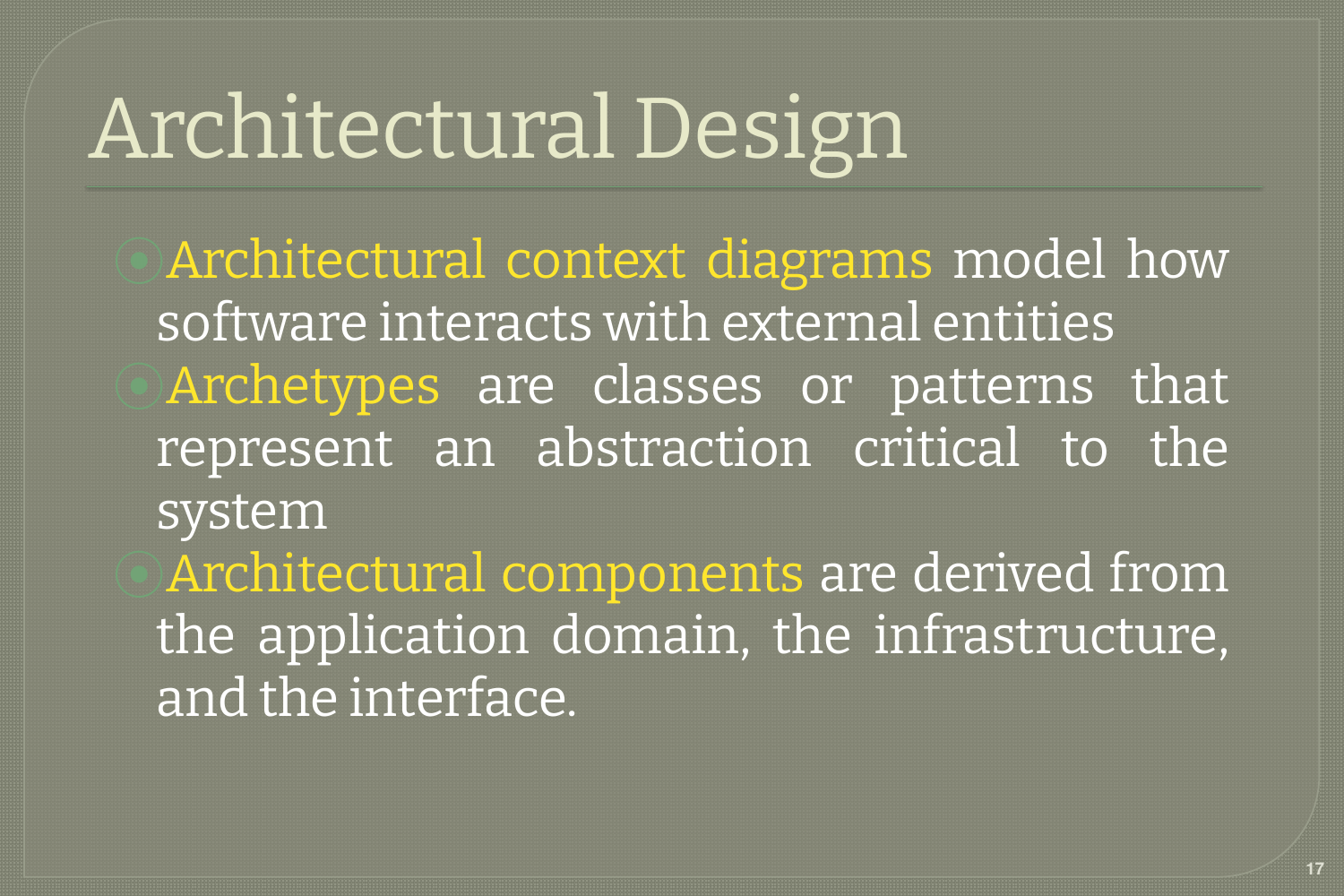

# Architectural Design
Architectural context diagrams model how software interacts with external entities
Archetypes are classes or patterns that represent an abstraction critical to the system
Architectural components are derived from the application domain, the infrastructure, and the interface.
17